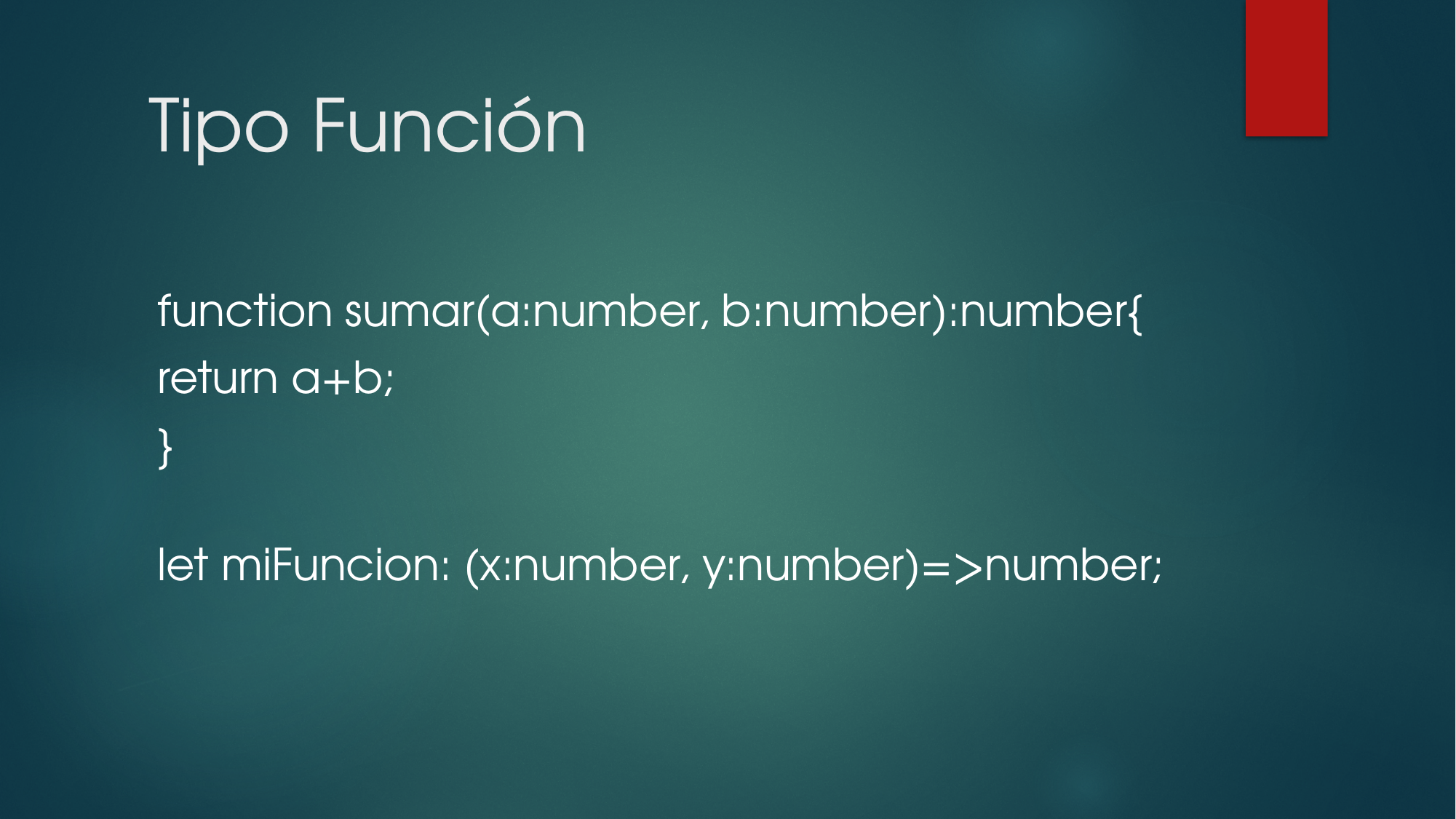

# Tipo Función
function sumar(a:number, b:number):number{
return a+b;
}
let miFuncion: (x:number, y:number)=>number;